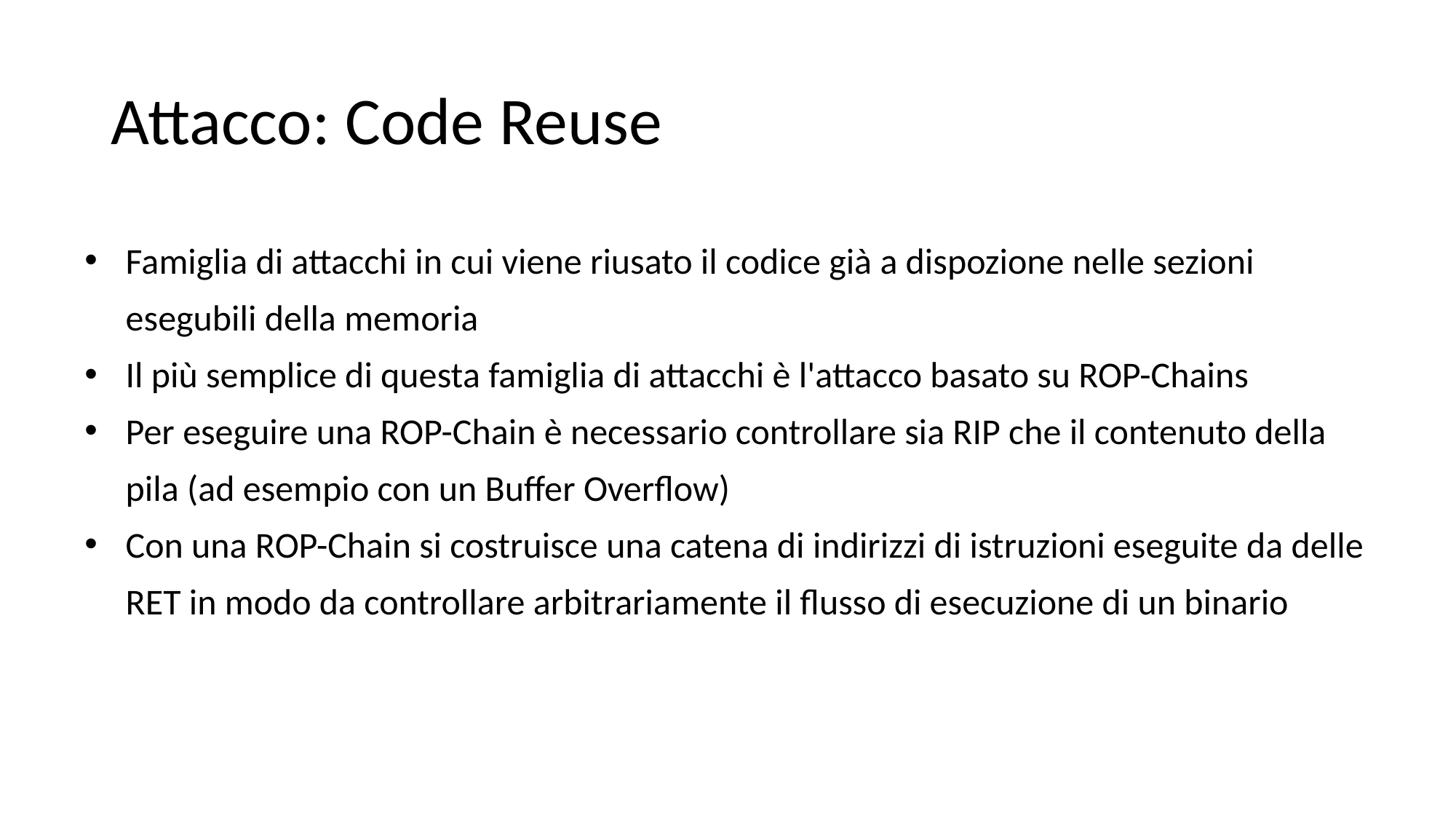

# Attacco: Code Reuse
Famiglia di attacchi in cui viene riusato il codice già a dispozione nelle sezioni esegubili della memoria
Il più semplice di questa famiglia di attacchi è l'attacco basato su ROP-Chains
Per eseguire una ROP-Chain è necessario controllare sia RIP che il contenuto della pila (ad esempio con un Buffer Overflow)
Con una ROP-Chain si costruisce una catena di indirizzi di istruzioni eseguite da delle RET in modo da controllare arbitrariamente il flusso di esecuzione di un binario